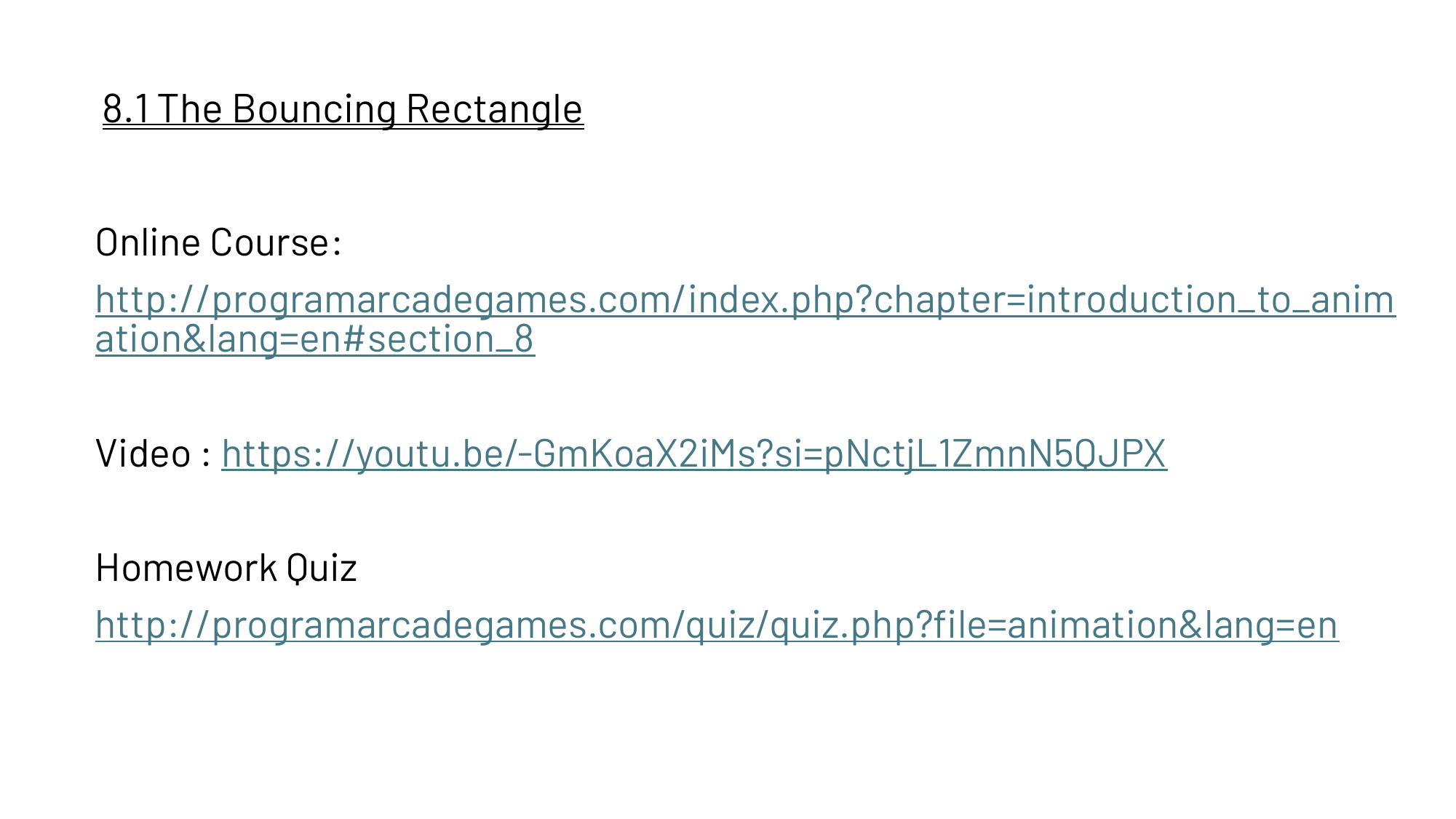

# 8.1 The Bouncing Rectangle
Online Course:
http://programarcadegames.com/index.php?chapter=introduction_to_animation&lang=en#section_8

Video : https://youtu.be/-GmKoaX2iMs?si=pNctjL1ZmnN5QJPX

Homework Quiz
http://programarcadegames.com/quiz/quiz.php?file=animation&lang=en